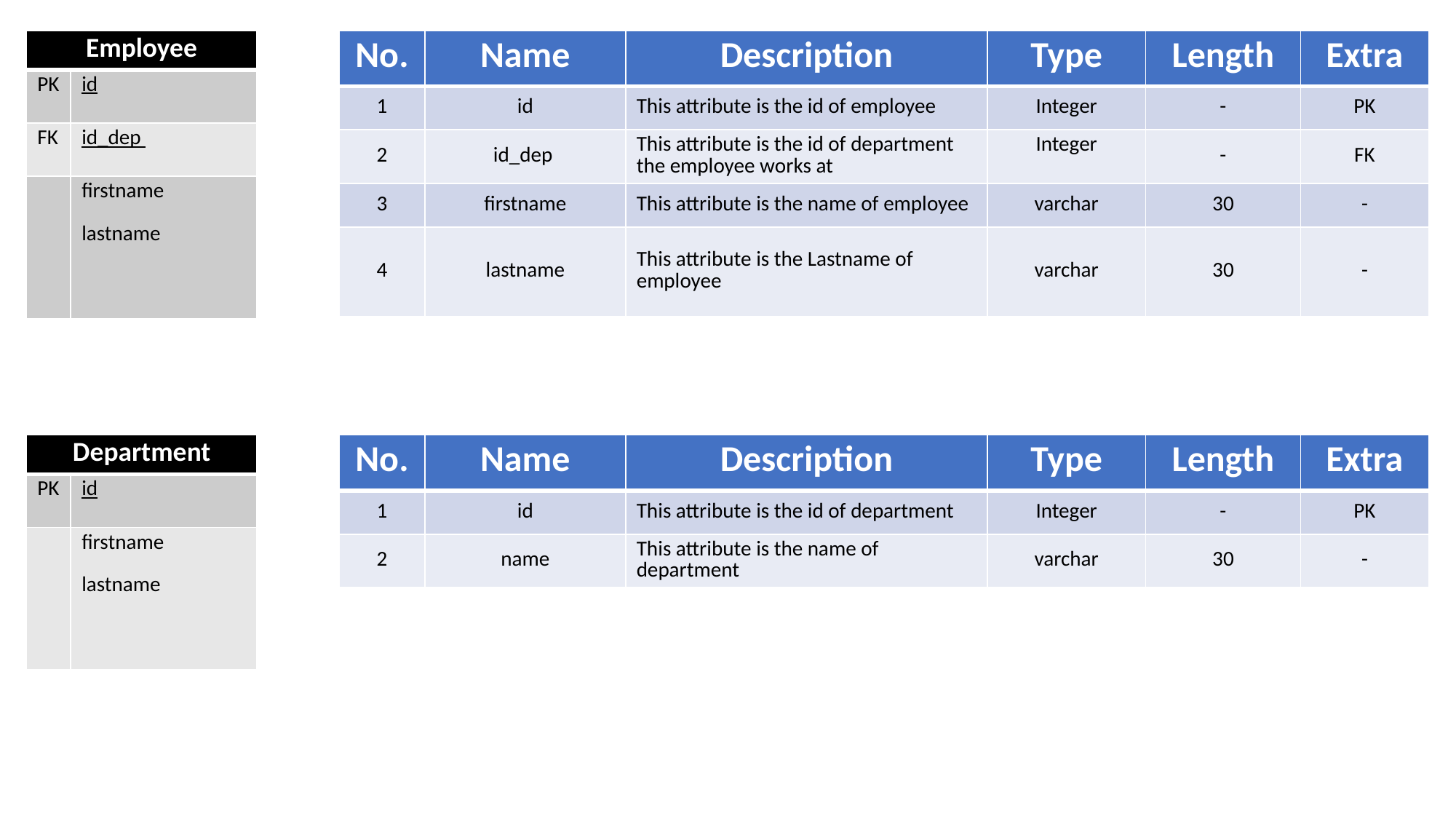

| Employee |  |
| --- | --- |
| PK | id |
| FK | id\_dep |
|  | firstname lastname |
| No. | Name | Description | Type | Length | Extra |
| --- | --- | --- | --- | --- | --- |
| 1 | id | This attribute is the id of employee | Integer | - | PK |
| 2 | id\_dep | This attribute is the id of department the employee works at | Integer | - | FK |
| 3 | firstname | This attribute is the name of employee | varchar | 30 | - |
| 4 | lastname | This attribute is the Lastname of employee | varchar | 30 | - |
| Department |  |
| --- | --- |
| PK | id |
|  | firstname lastname |
| No. | Name | Description | Type | Length | Extra |
| --- | --- | --- | --- | --- | --- |
| 1 | id | This attribute is the id of department | Integer | - | PK |
| 2 | name | This attribute is the name of department | varchar | 30 | - |